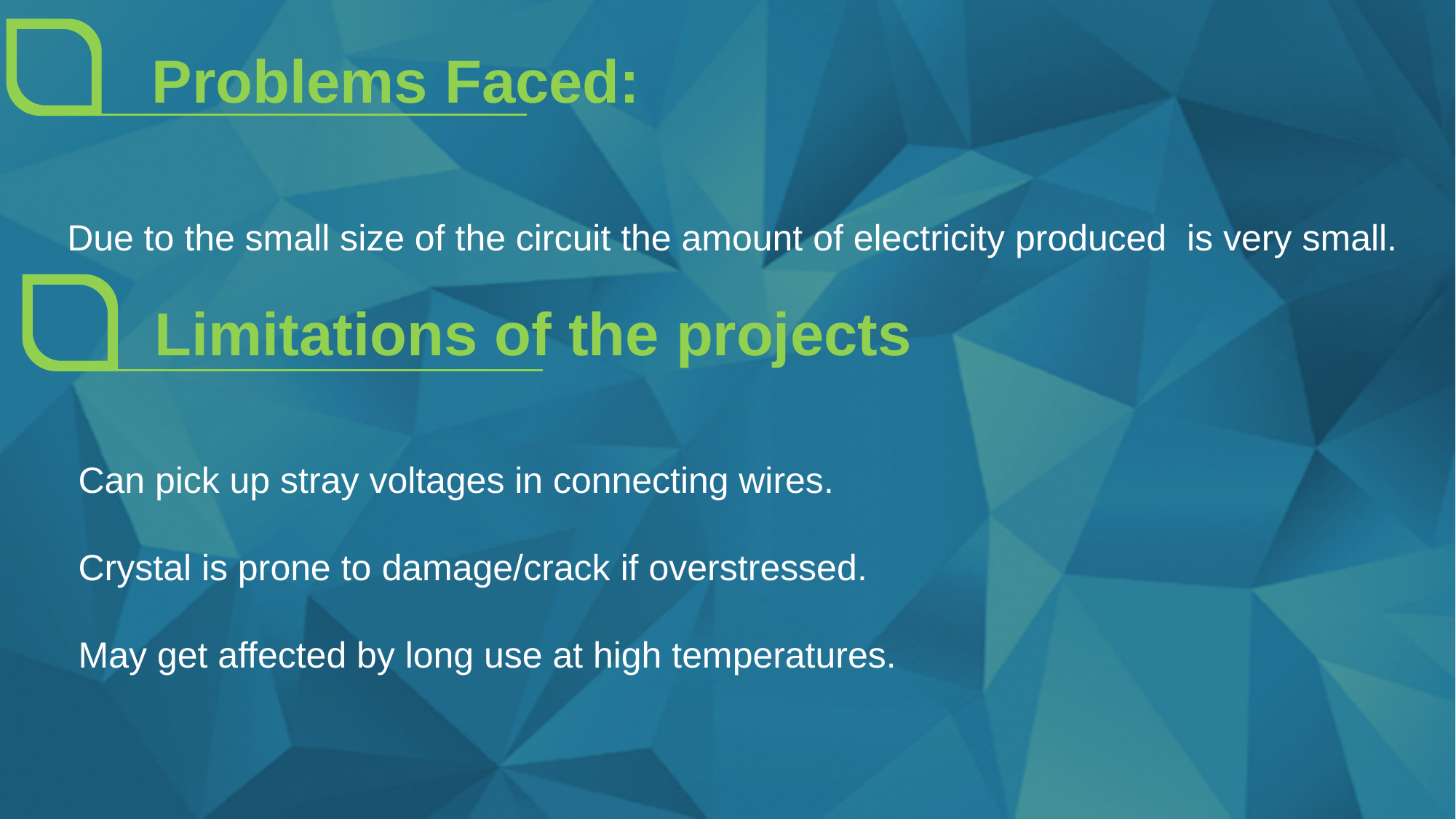

Problems Faced:
Due to the small size of the circuit the amount of electricity produced  is very small.

Limitations of the projects
Can pick up stray voltages in connecting wires.

Crystal is prone to damage/crack if overstressed.

May get affected by long use at high temperatures.